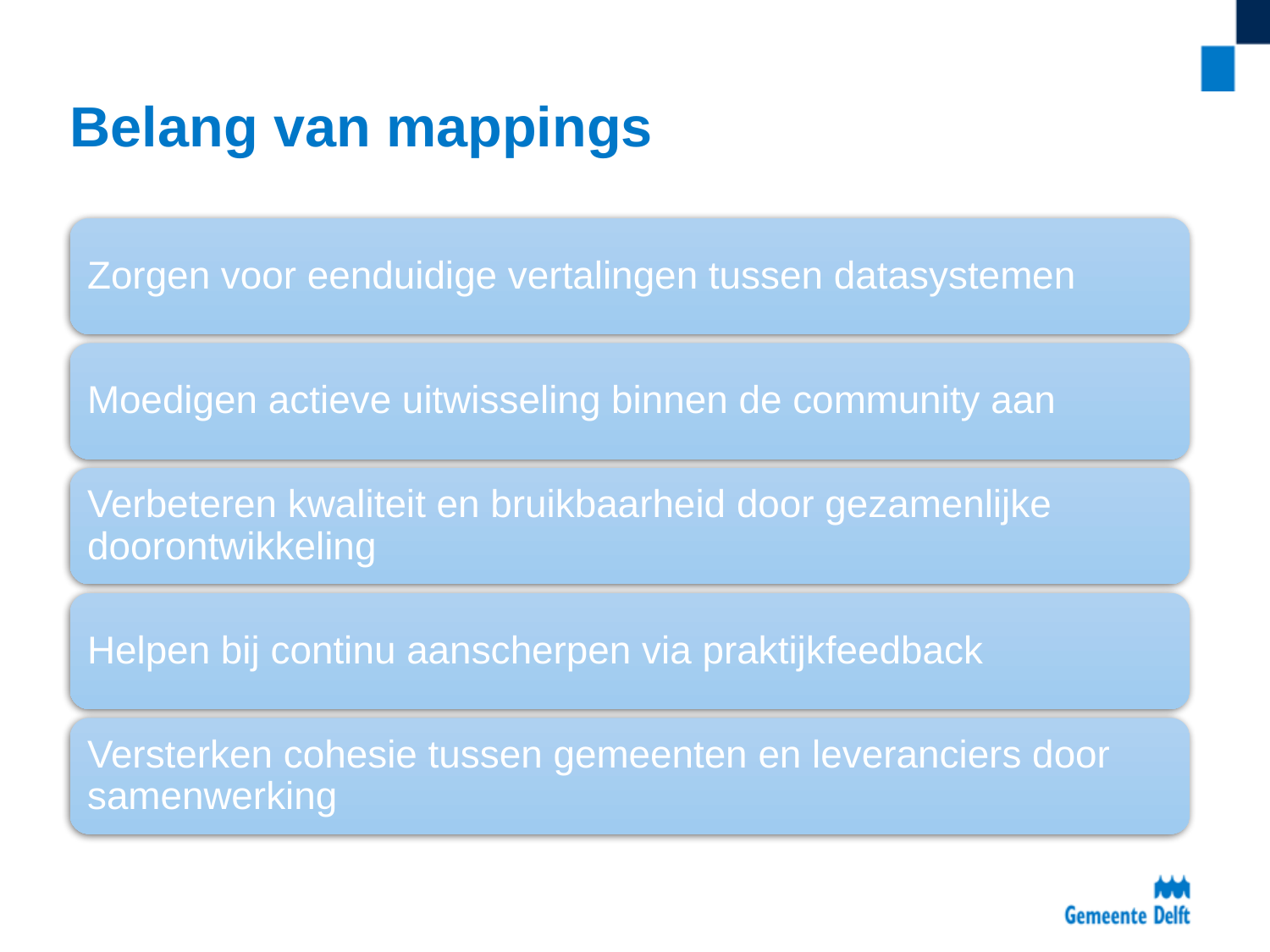

# Belang van mappings

Zorgen voor eenduidige vertalingen tussen datasystemen

Moedigen actieve uitwisseling binnen de community aan

Verbeteren kwaliteit en bruikbaarheid door gezamenlijke doorontwikkeling

Helpen bij continu aanscherpen via praktijkfeedback

Versterken cohesie tussen gemeenten en leveranciers door samenwerking